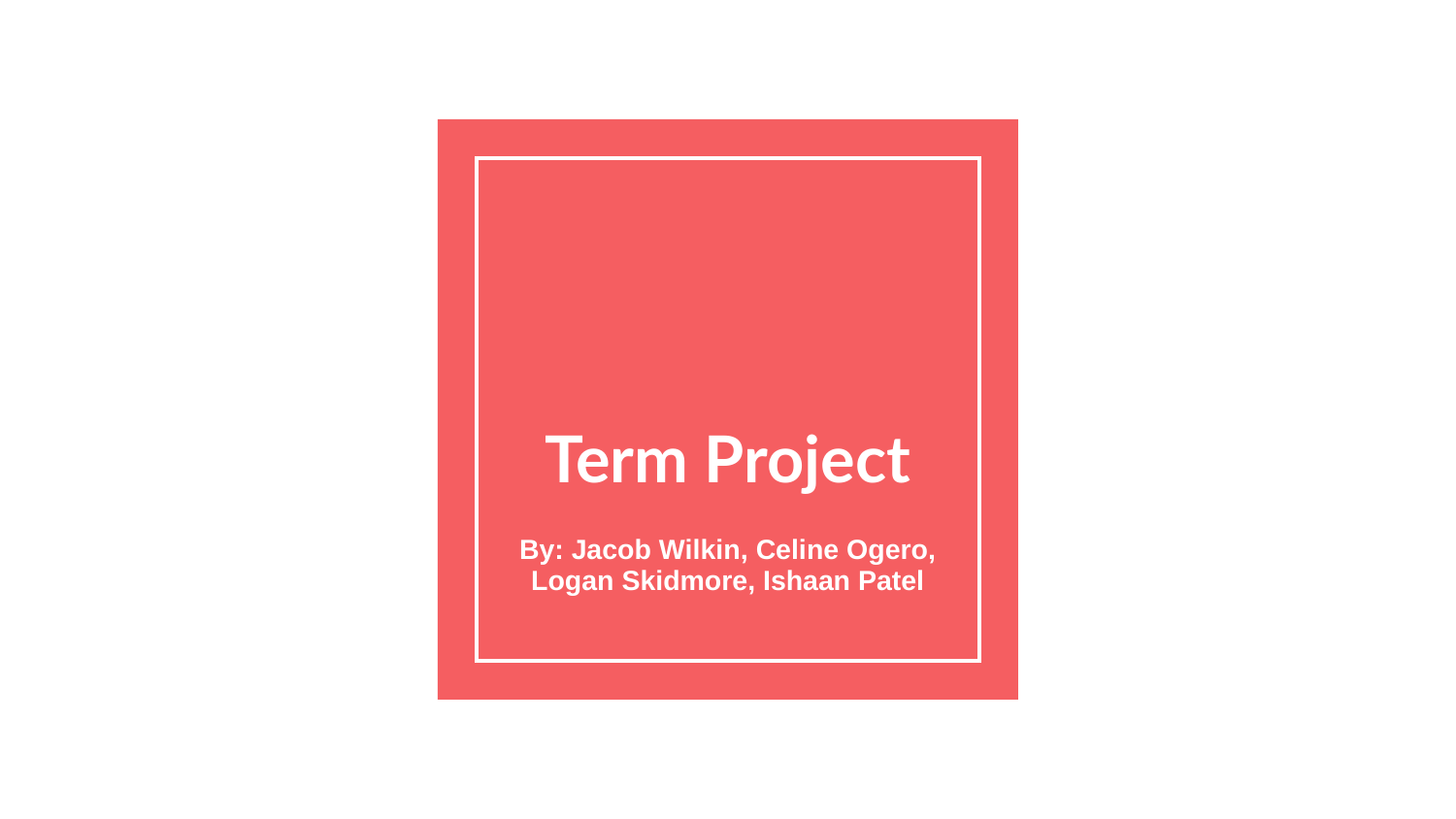

# Term Project
By: Jacob Wilkin, Celine Ogero, Logan Skidmore, Ishaan Patel